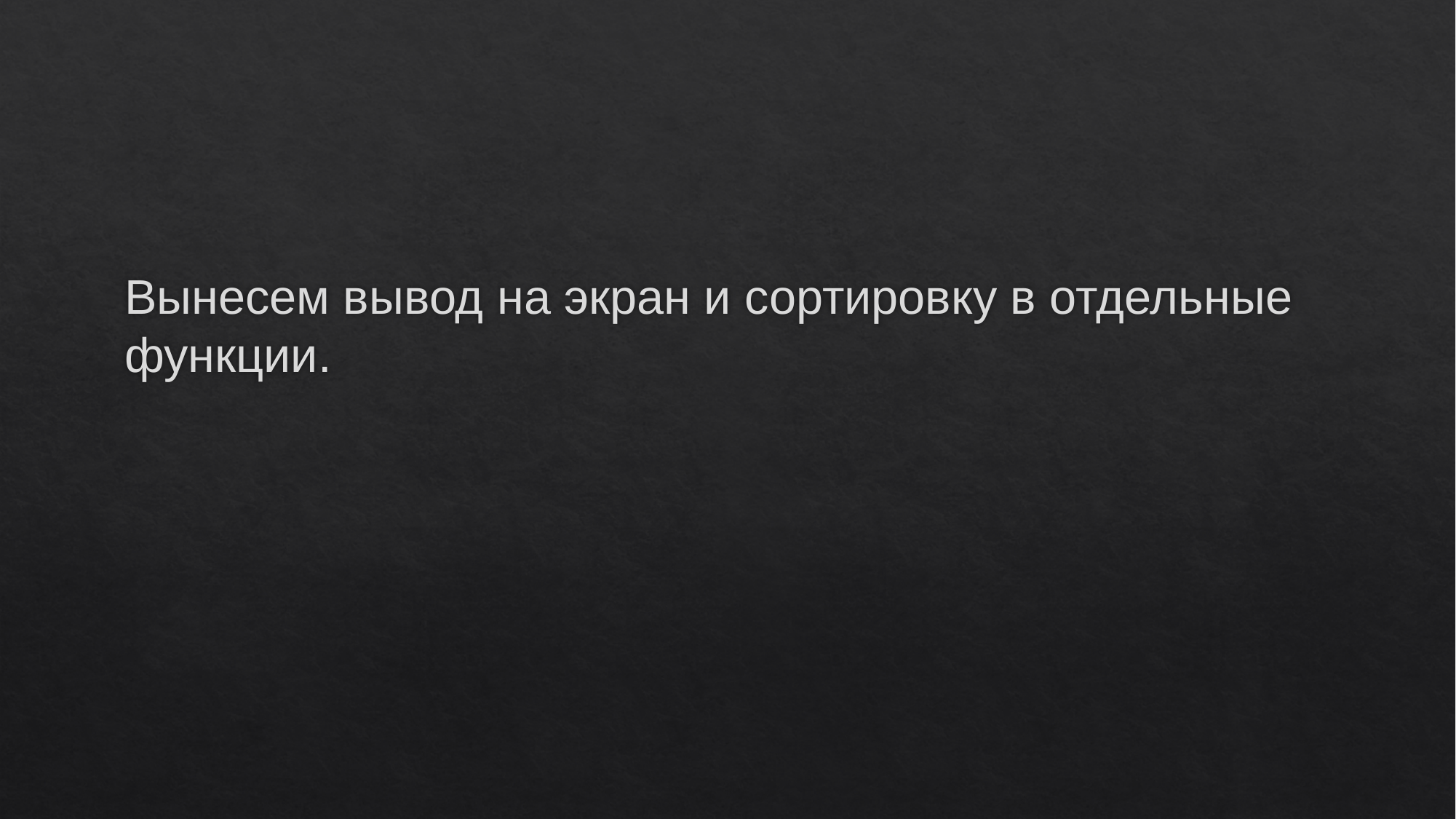

Вынесем вывод на экран и сортировку в отдельные функции.